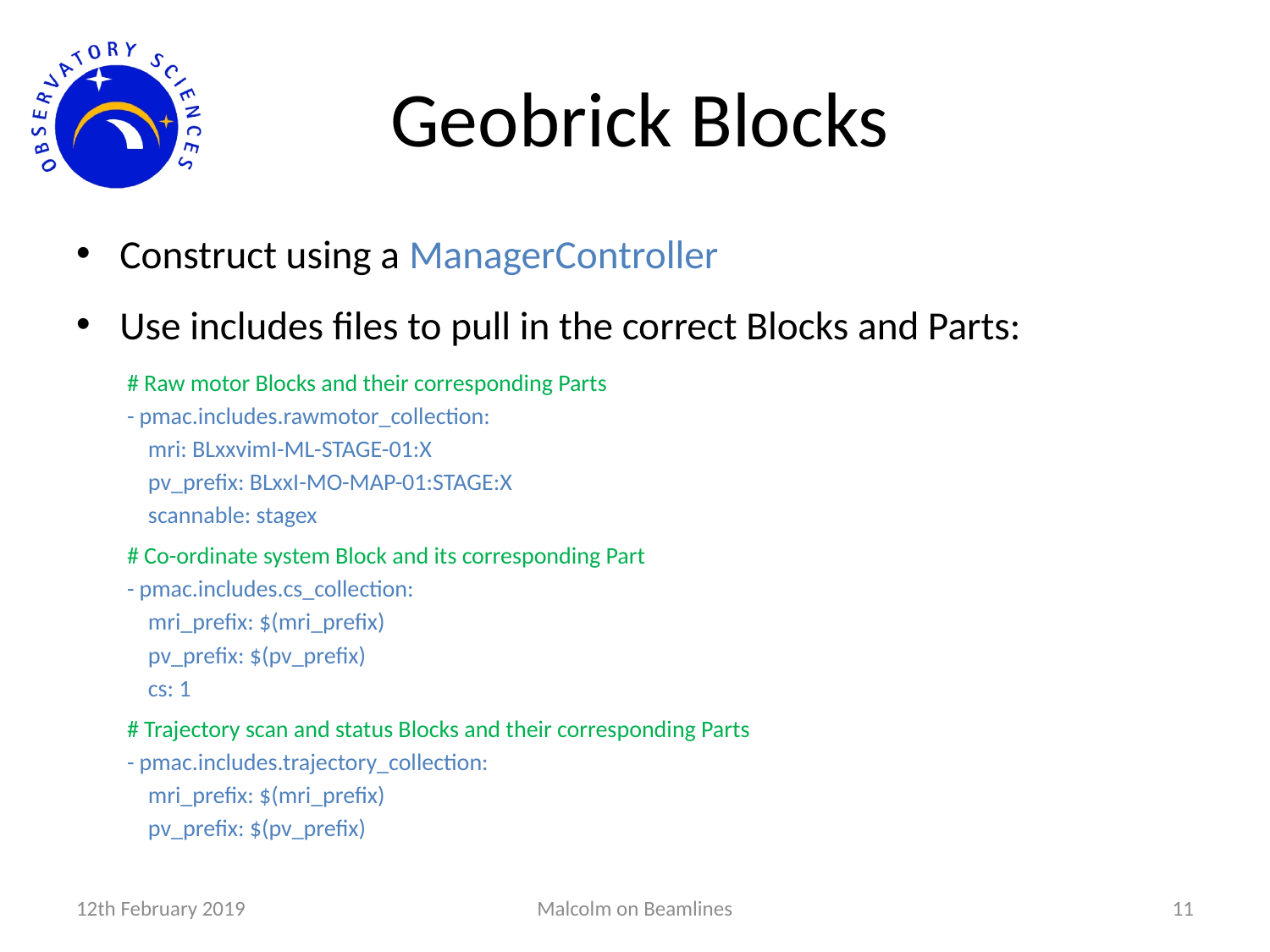

# Geobrick Blocks
Construct using a ManagerController
Use includes files to pull in the correct Blocks and Parts:
# Raw motor Blocks and their corresponding Parts
- pmac.includes.rawmotor_collection:
    mri: BLxxvimI-ML-STAGE-01:X
    pv_prefix: BLxxI-MO-MAP-01:STAGE:X
    scannable: stagex
# Co-ordinate system Block and its corresponding Part
- pmac.includes.cs_collection:
    mri_prefix: $(mri_prefix)
    pv_prefix: $(pv_prefix)
    cs: 1
# Trajectory scan and status Blocks and their corresponding Parts
- pmac.includes.trajectory_collection:
    mri_prefix: $(mri_prefix)
    pv_prefix: $(pv_prefix)
12th February 2019
Malcolm on Beamlines
11